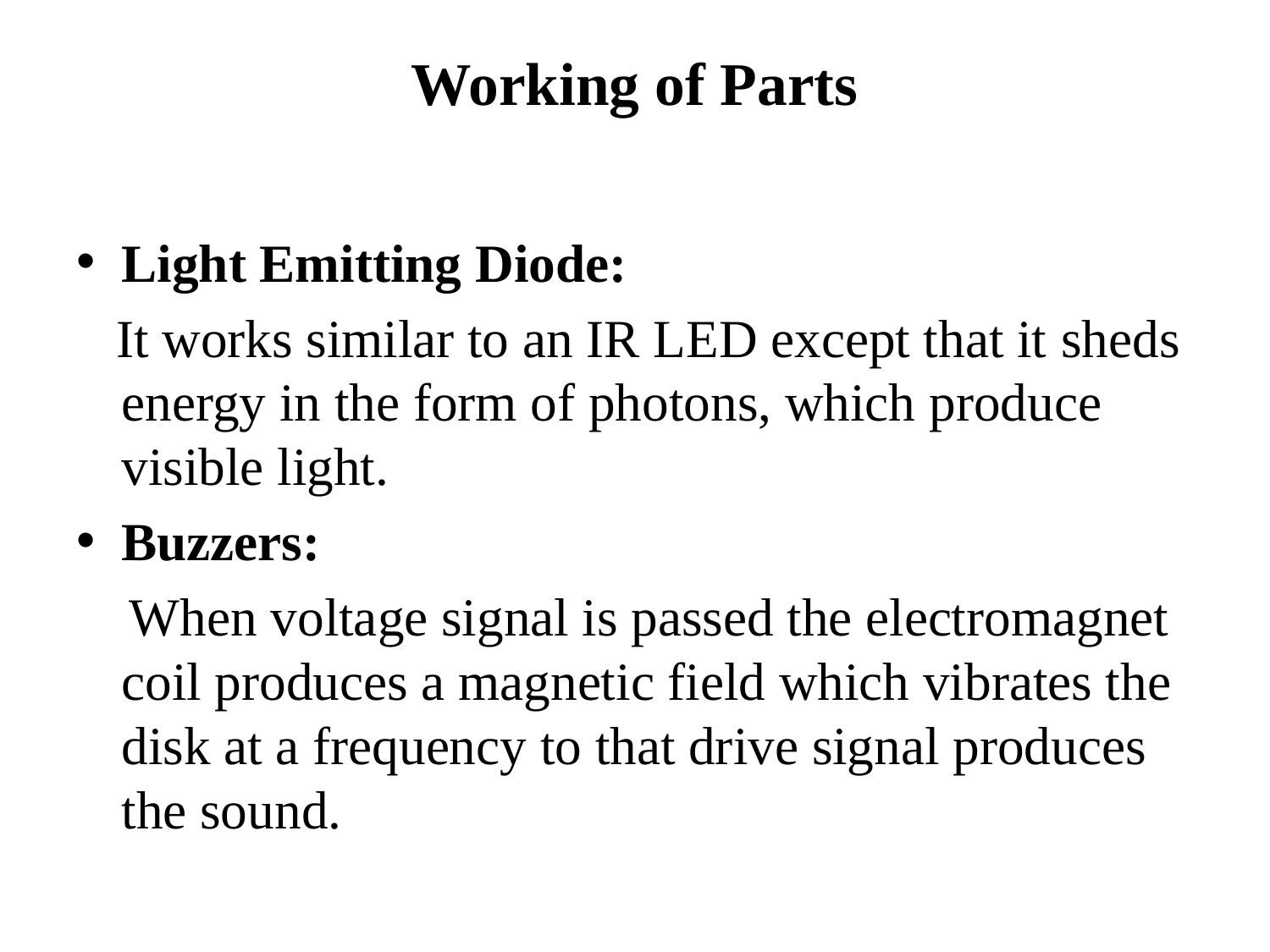

# Working of Parts
Light Emitting Diode:
   It works similar to an IR LED except that it sheds energy in the form of photons, which produce visible light.
Buzzers:
    When voltage signal is passed the electromagnet coil produces a magnetic field which vibrates the disk at a frequency to that drive signal produces the sound.